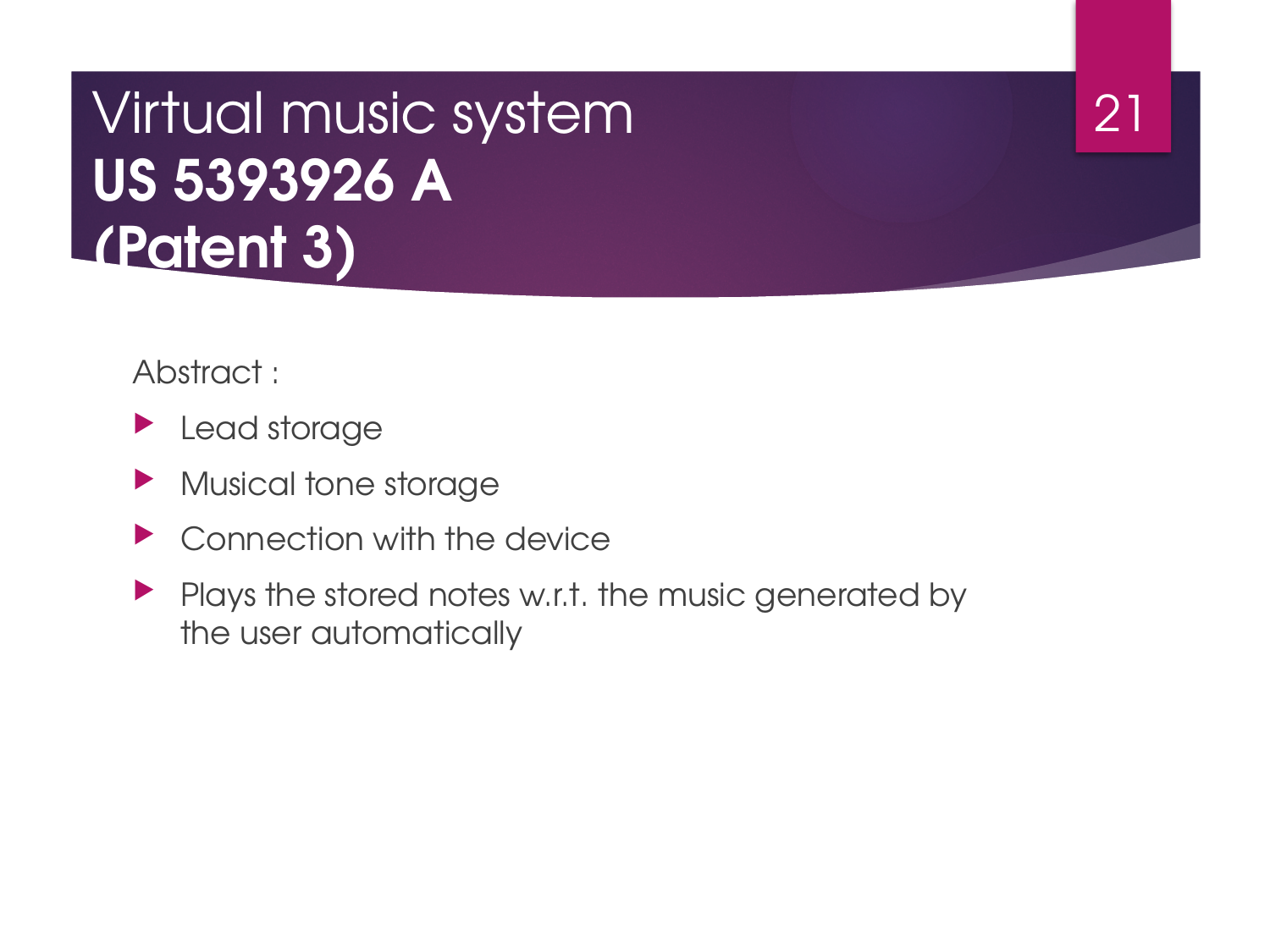

21
# Virtual music system US 5393926 A					 (Patent 3)
Abstract :
Lead storage
Musical tone storage
Connection with the device
Plays the stored notes w.r.t. the music generated by the user automatically